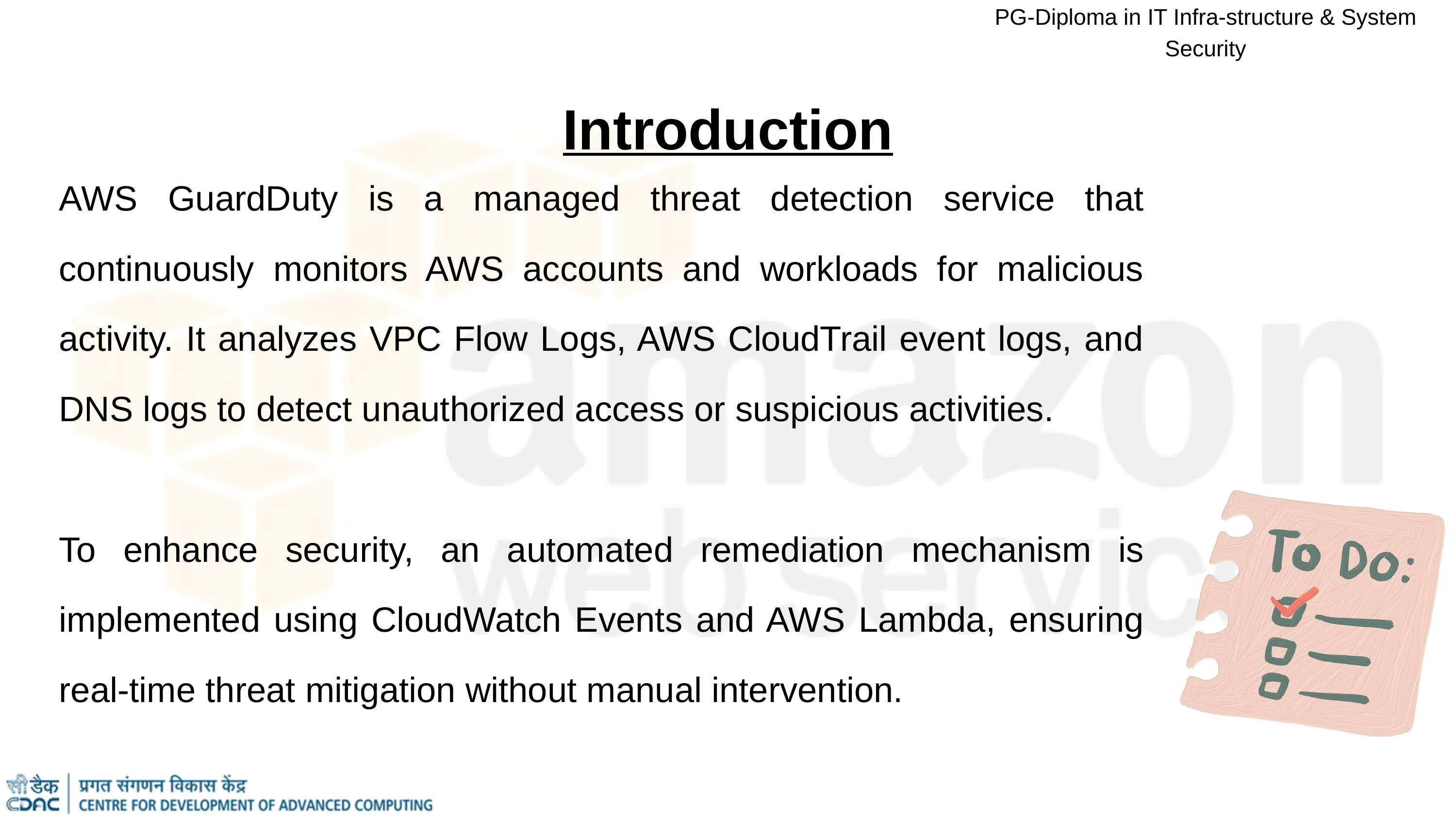

PG-Diploma in IT Infra-structure & System Security
Introduction

AWS GuardDuty is a managed threat detection service that continuously monitors AWS accounts and workloads for malicious activity. It analyzes VPC Flow Logs, AWS CloudTrail event logs, and DNS logs to detect unauthorized access or suspicious activities.

To enhance security, an automated remediation mechanism is implemented using CloudWatch Events and AWS Lambda, ensuring real-time threat mitigation without manual intervention.